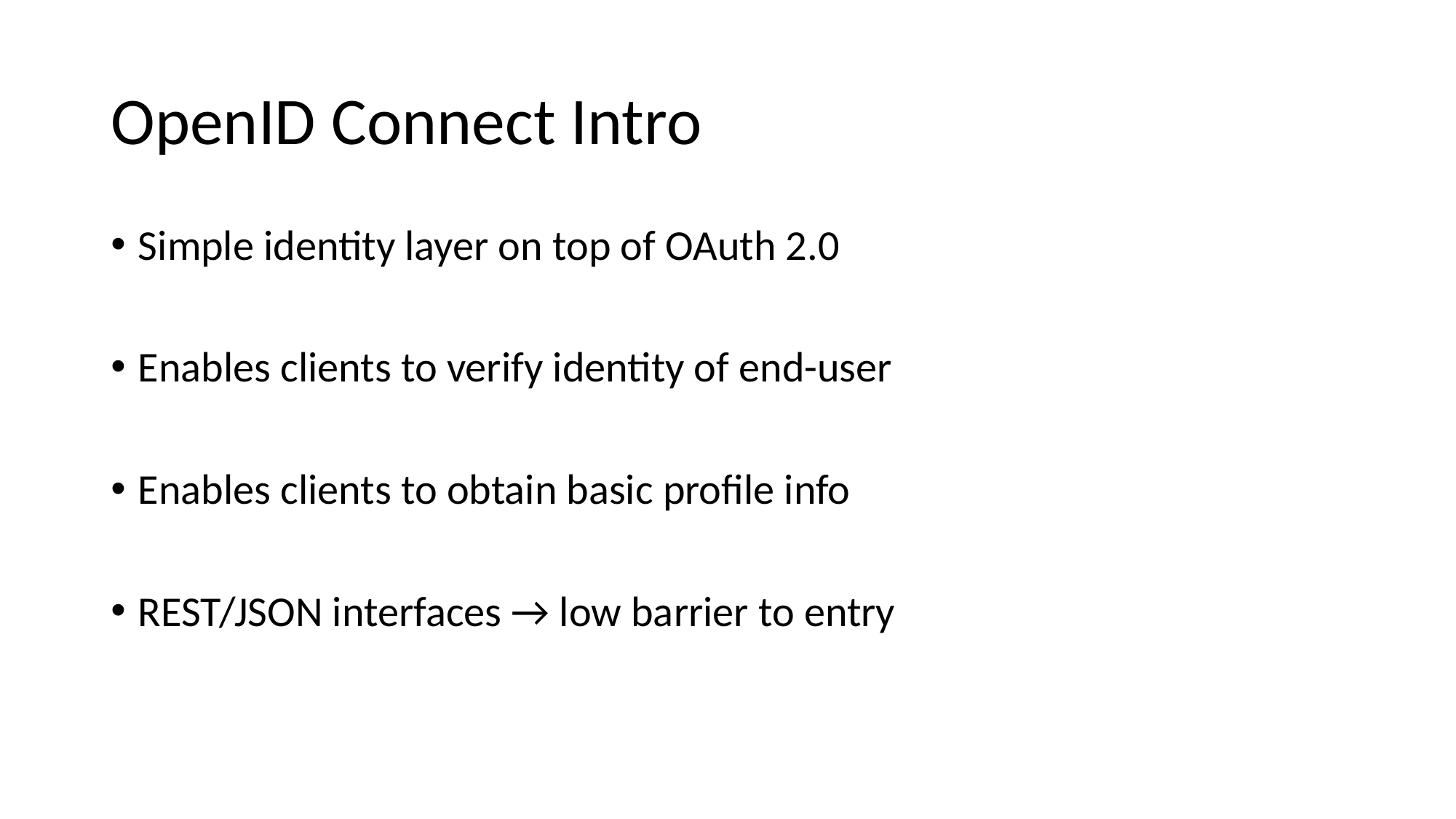

# OpenID Connect Intro
Simple identity layer on top of OAuth 2.0

Enables clients to verify identity of end-user

Enables clients to obtain basic profile info

REST/JSON interfaces → low barrier to entry